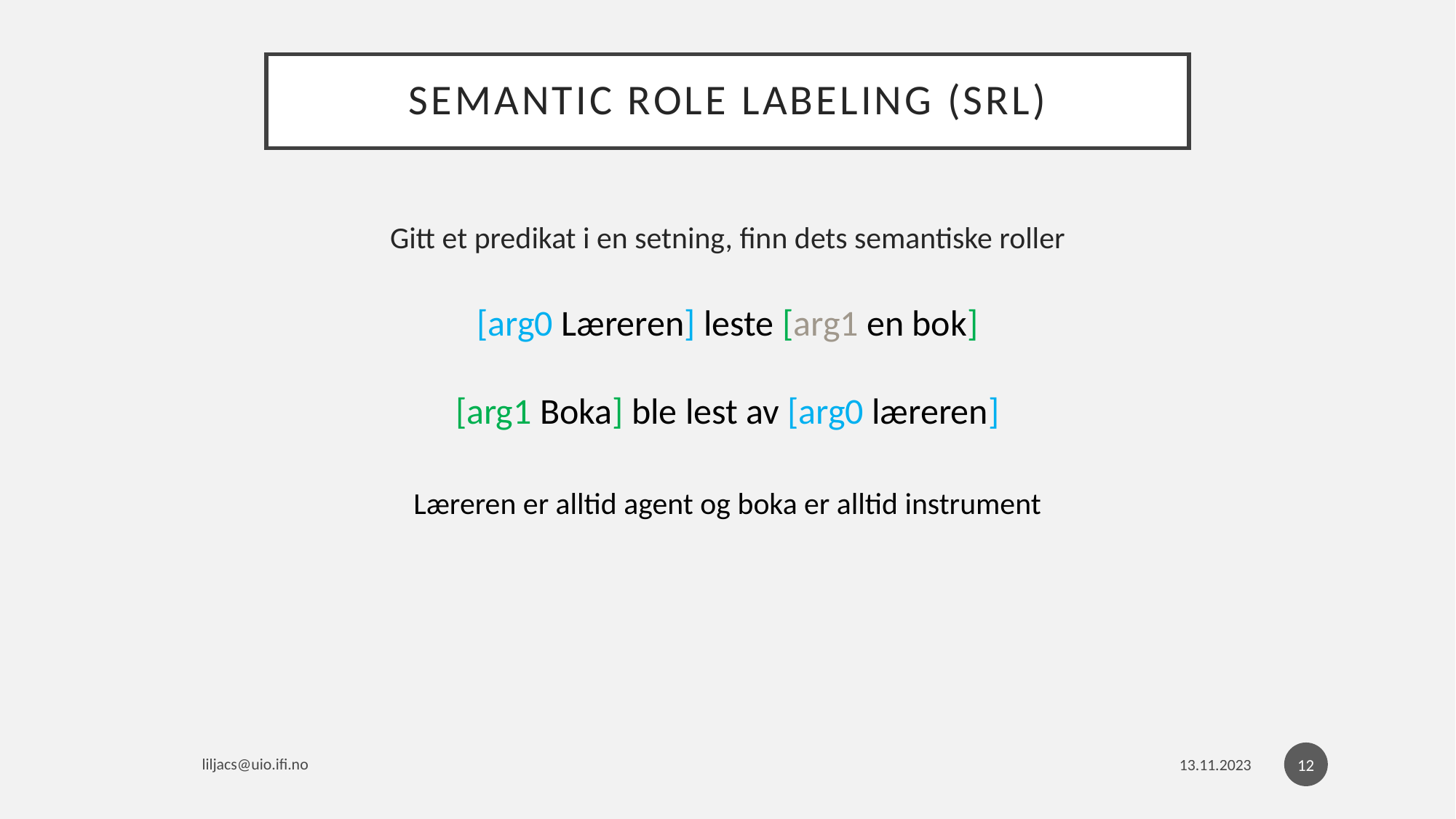

# Semantic Role Labeling (SRL)
Gitt et predikat i en setning, finn dets semantiske roller
[arg0 Læreren] leste [arg1 en bok]
[arg1 Boka] ble lest av [arg0 læreren]
Læreren er alltid agent og boka er alltid instrument
12
liljacs@uio.ifi.no
13.11.2023